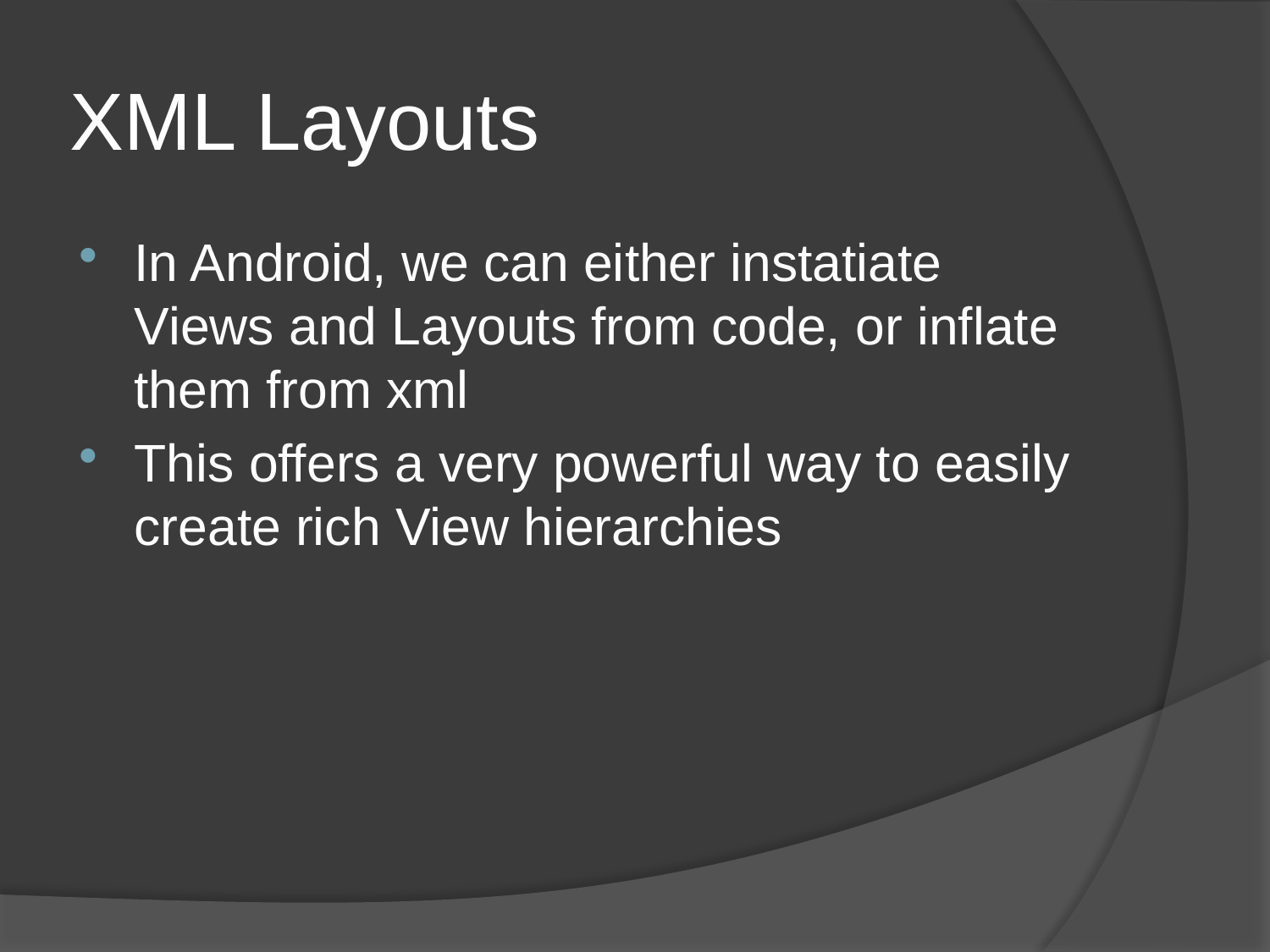

# XML Layouts
In Android, we can either instatiate Views and Layouts from code, or inflate them from xml
This offers a very powerful way to easily create rich View hierarchies